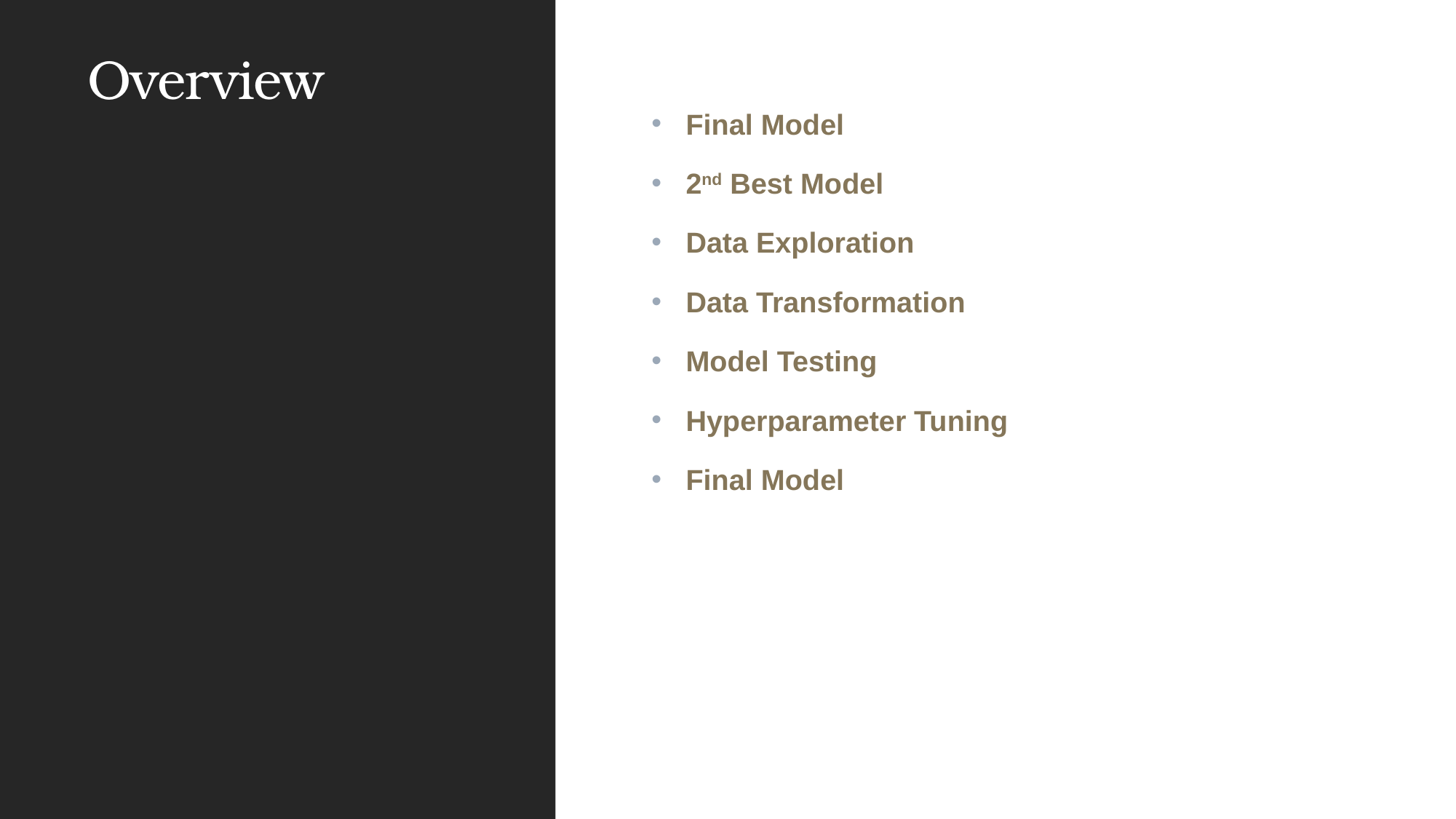

# Overview
Final Model
2nd Best Model
Data Exploration
Data Transformation
Model Testing
Hyperparameter Tuning
Final Model